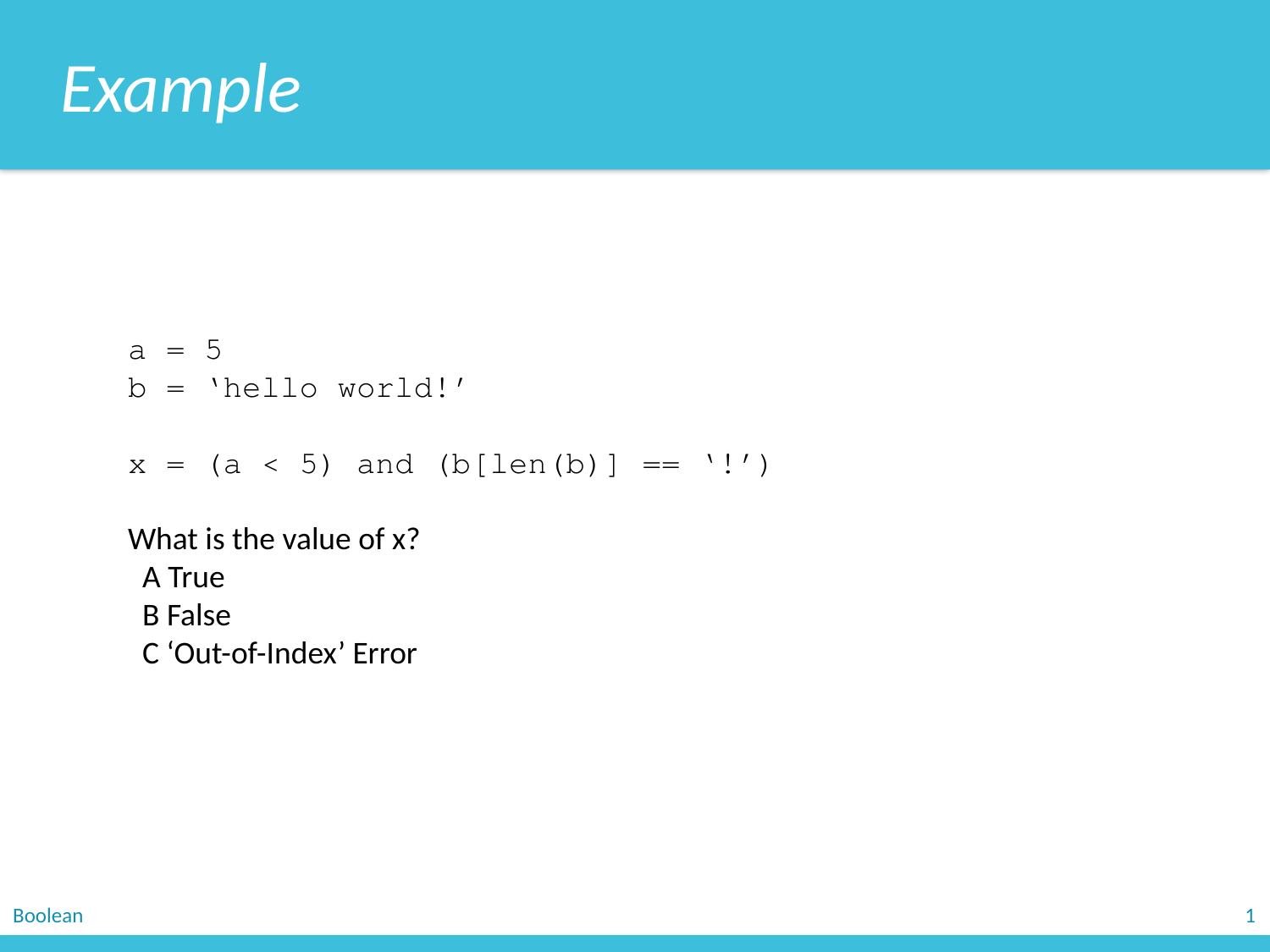

Example
a = 5
b = ‘hello world!’

x = (a < 5) and (b[len(b)] == ‘!’)

What is the value of x?
  A True
  B False
  C ‘Out-of-Index’ Error
Boolean
1